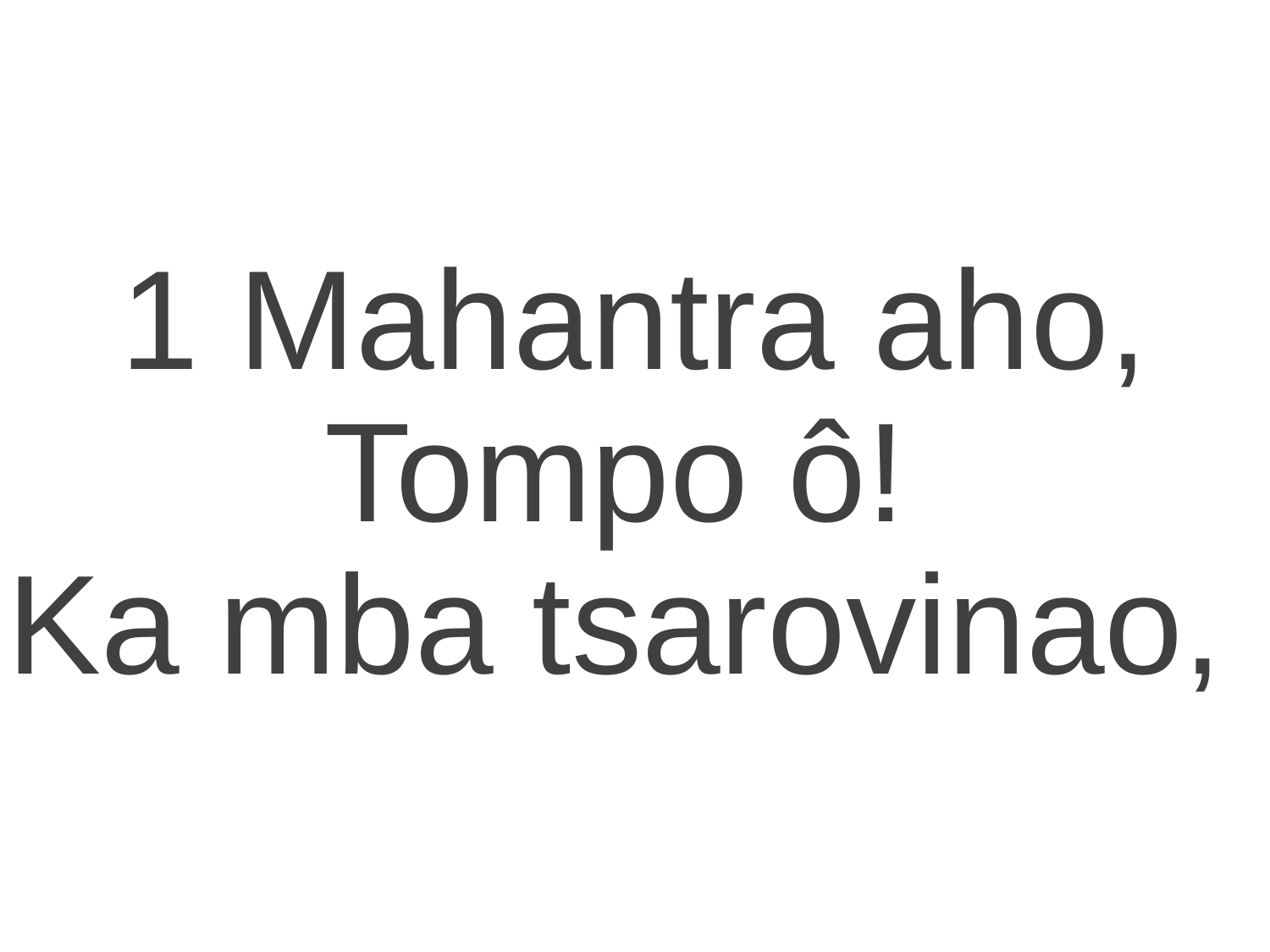

1 Mahantra aho, Tompo ô!
Ka mba tsarovinao,